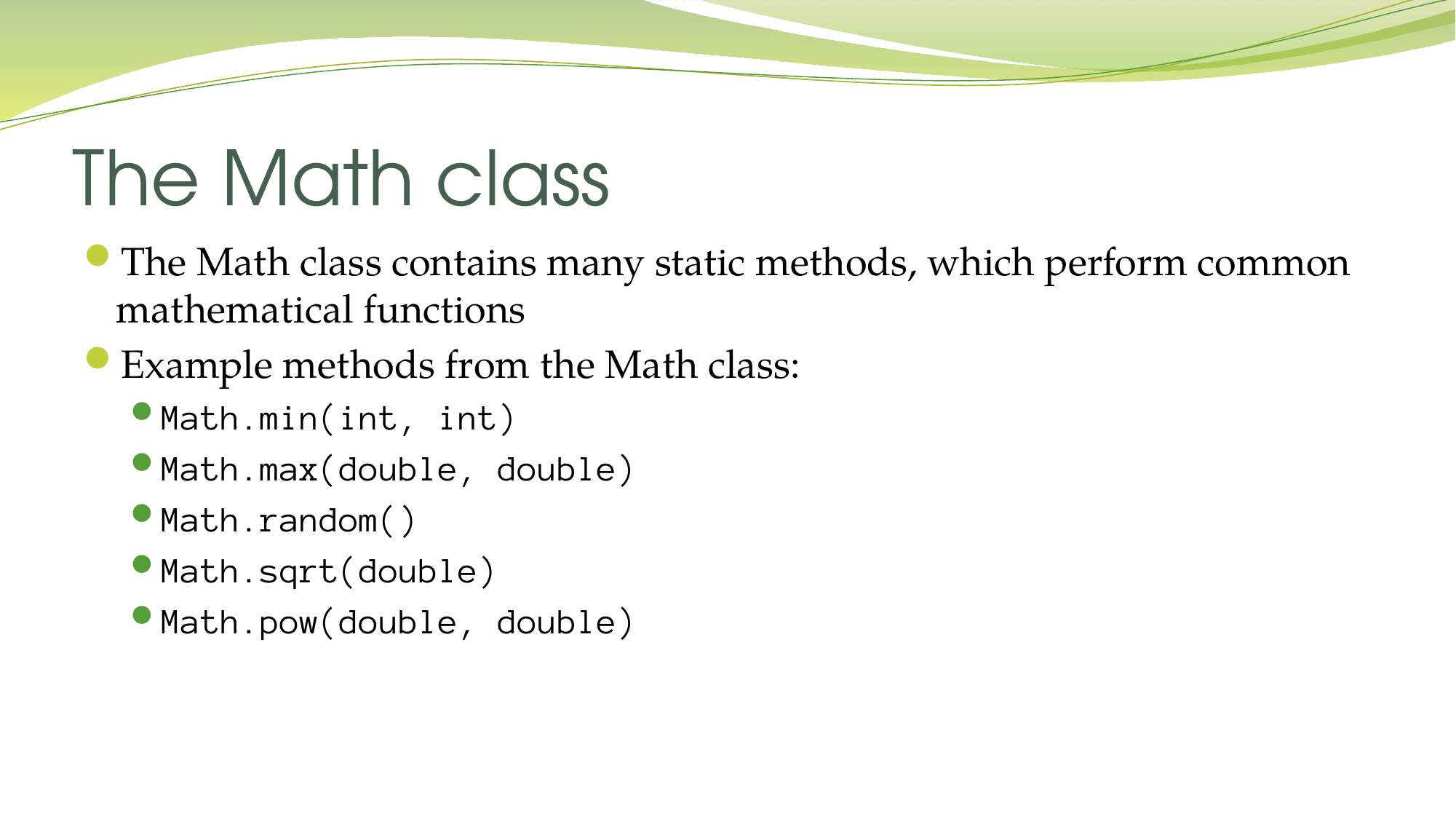

# The Math class
The Math class contains many static methods, which perform common mathematical functions
Example methods from the Math class:
Math.min(int, int)
Math.max(double, double)
Math.random()
Math.sqrt(double)
Math.pow(double, double)